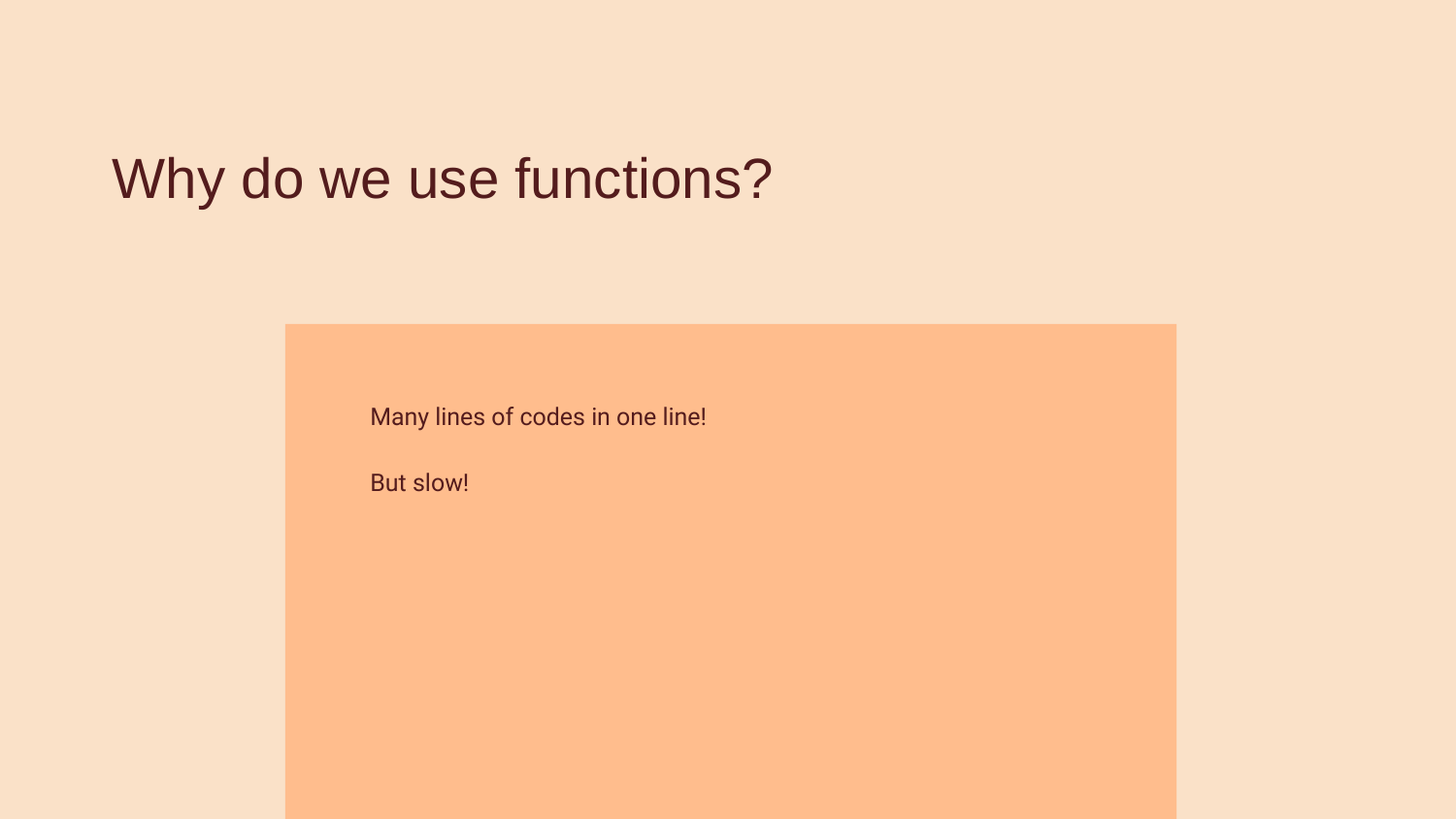

# Why do we use functions?
Many lines of codes in one line!
But slow!